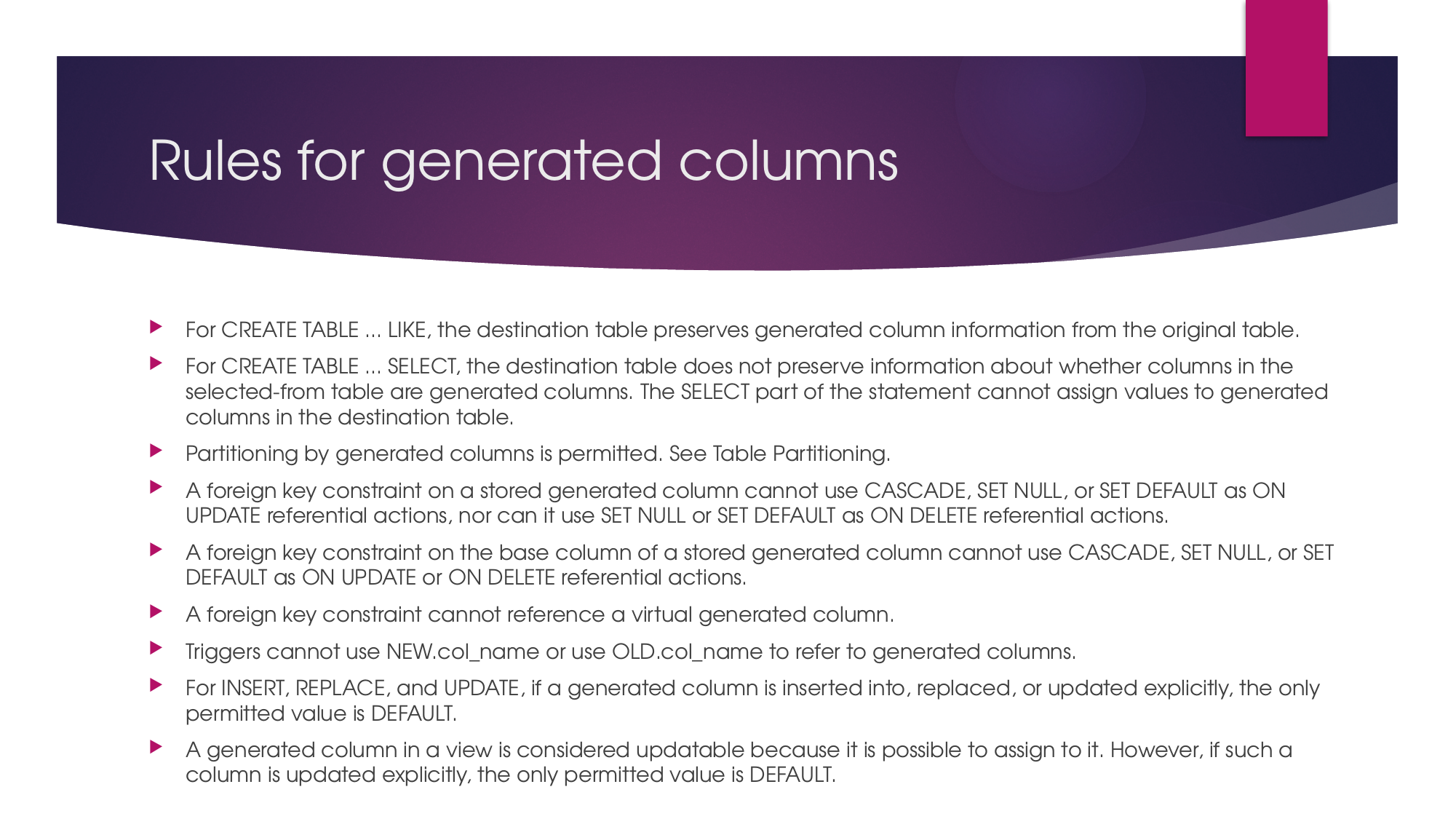

# Rules for generated columns
For CREATE TABLE ... LIKE, the destination table preserves generated column information from the original table.
For CREATE TABLE ... SELECT, the destination table does not preserve information about whether columns in the selected-from table are generated columns. The SELECT part of the statement cannot assign values to generated columns in the destination table.
Partitioning by generated columns is permitted. See Table Partitioning.
A foreign key constraint on a stored generated column cannot use CASCADE, SET NULL, or SET DEFAULT as ON UPDATE referential actions, nor can it use SET NULL or SET DEFAULT as ON DELETE referential actions.
A foreign key constraint on the base column of a stored generated column cannot use CASCADE, SET NULL, or SET DEFAULT as ON UPDATE or ON DELETE referential actions.
A foreign key constraint cannot reference a virtual generated column.
Triggers cannot use NEW.col_name or use OLD.col_name to refer to generated columns.
For INSERT, REPLACE, and UPDATE, if a generated column is inserted into, replaced, or updated explicitly, the only permitted value is DEFAULT.
A generated column in a view is considered updatable because it is possible to assign to it. However, if such a column is updated explicitly, the only permitted value is DEFAULT.